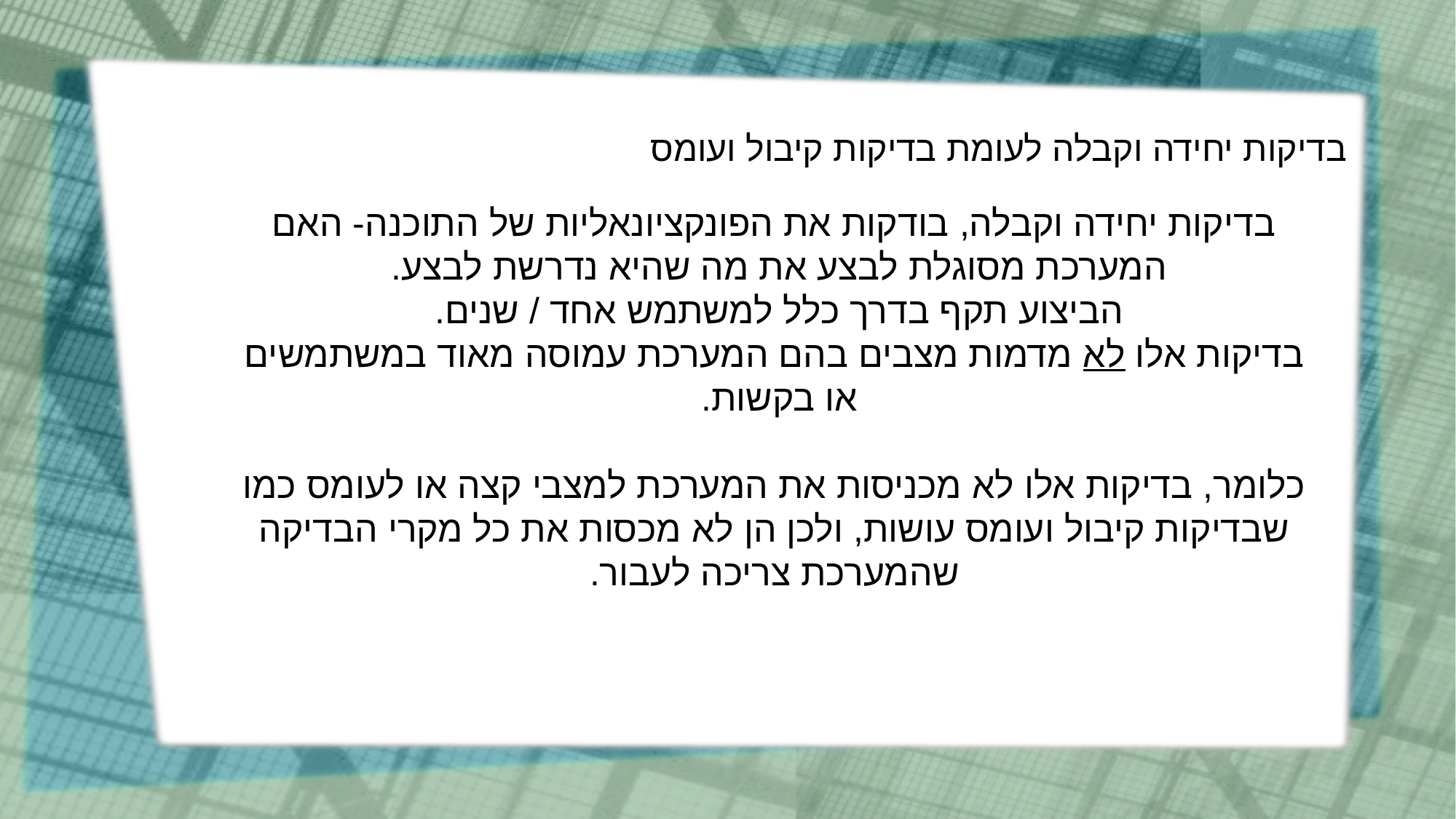

# בדיקות יחידה וקבלה לעומת בדיקות קיבול ועומס
בדיקות יחידה וקבלה, בודקות את הפונקציונאליות של התוכנה- האם המערכת מסוגלת לבצע את מה שהיא נדרשת לבצע.
הביצוע תקף בדרך כלל למשתמש אחד / שנים.
בדיקות אלו לא מדמות מצבים בהם המערכת עמוסה מאוד במשתמשים או בקשות.

כלומר, בדיקות אלו לא מכניסות את המערכת למצבי קצה או לעומס כמו שבדיקות קיבול ועומס עושות, ולכן הן לא מכסות את כל מקרי הבדיקה שהמערכת צריכה לעבור.